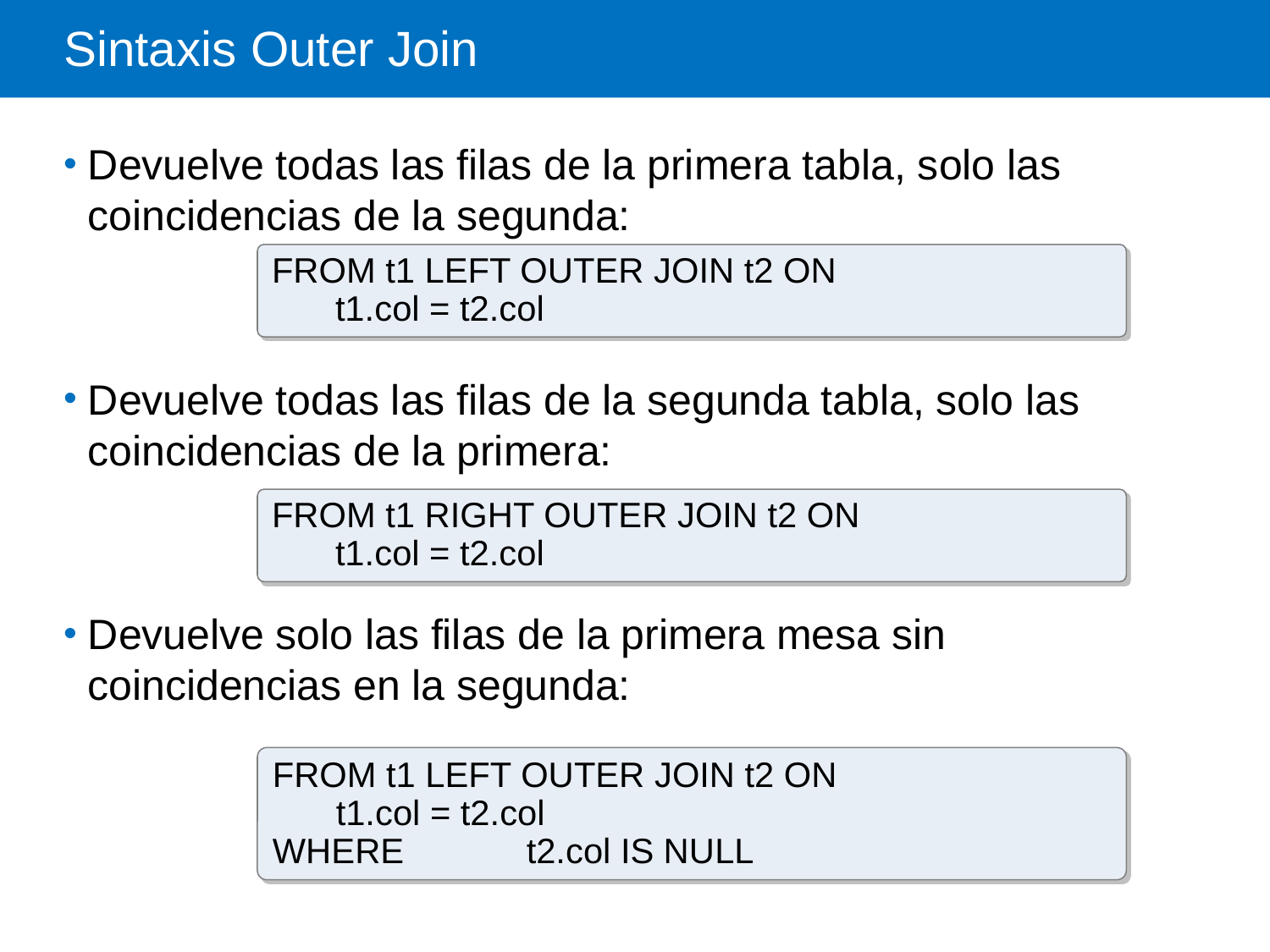

# Sintaxis Outer Join
Devuelve todas las filas de la primera tabla, solo las coincidencias de la segunda:

Devuelve todas las filas de la segunda tabla, solo las coincidencias de la primera:

Devuelve solo las filas de la primera mesa sin coincidencias en la segunda:
FROM t1 LEFT OUTER JOIN t2 ON
	t1.col = t2.col
FROM t1 RIGHT OUTER JOIN t2 ON
	t1.col = t2.col
FROM t1 LEFT OUTER JOIN t2 ON
	t1.col = t2.col
WHERE 	t2.col IS NULL